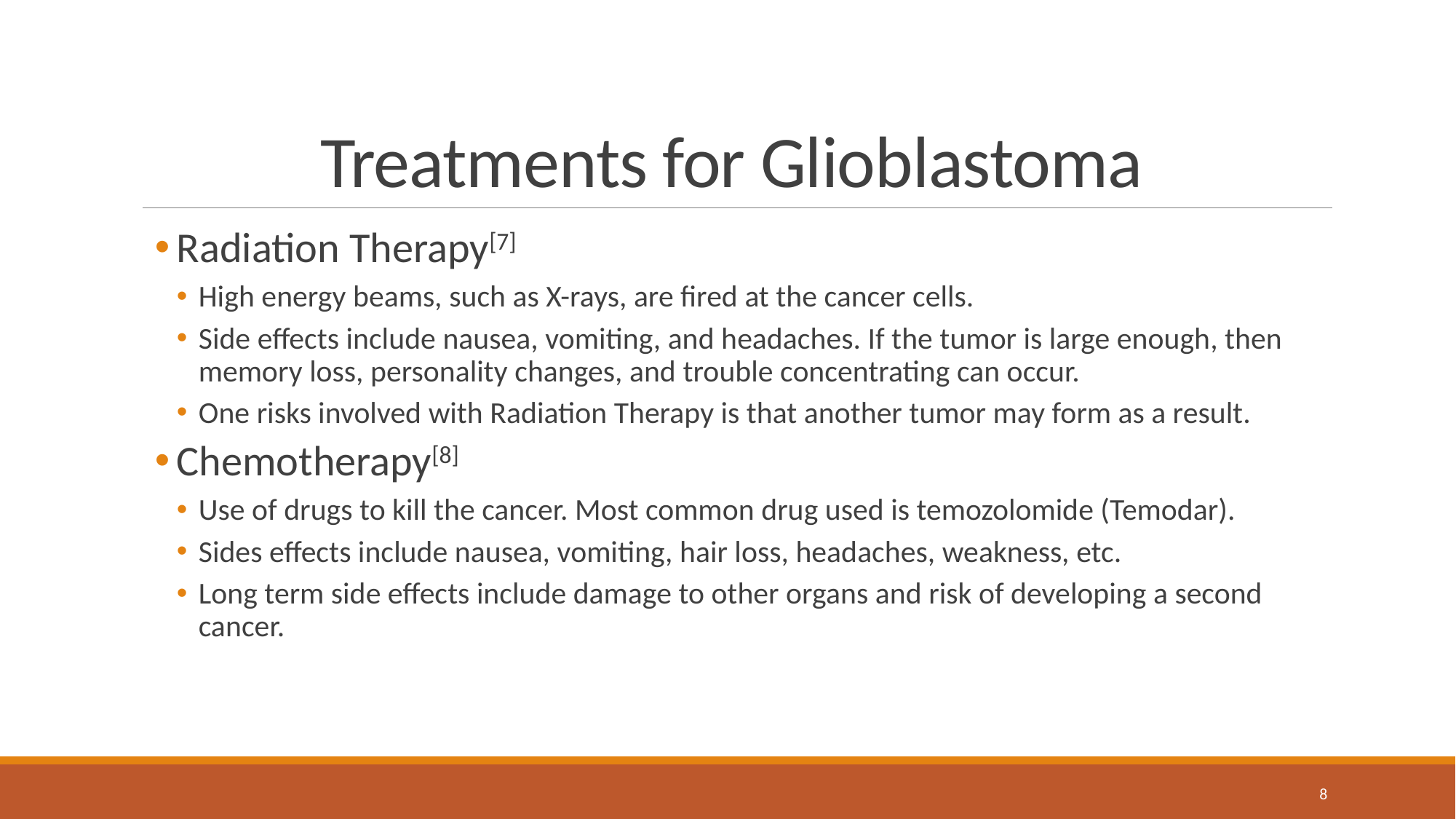

# Treatments for Glioblastoma
Radiation Therapy[7]
High energy beams, such as X-rays, are fired at the cancer cells.
Side effects include nausea, vomiting, and headaches. If the tumor is large enough, then memory loss, personality changes, and trouble concentrating can occur.
One risks involved with Radiation Therapy is that another tumor may form as a result.
Chemotherapy[8]
Use of drugs to kill the cancer. Most common drug used is temozolomide (Temodar).
Sides effects include nausea, vomiting, hair loss, headaches, weakness, etc.
Long term side effects include damage to other organs and risk of developing a second cancer.

8